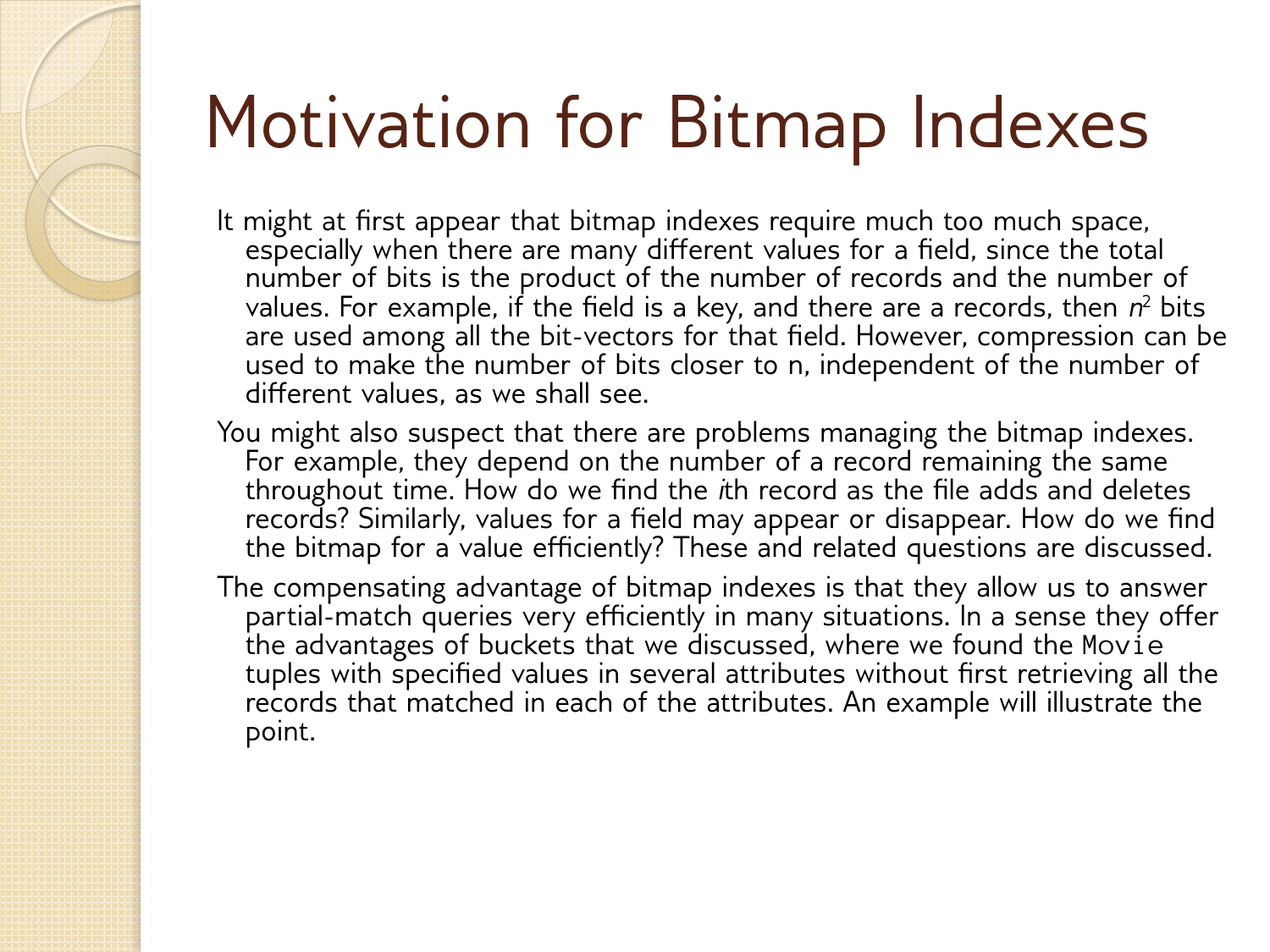

# Motivation for Bitmap Indexes
It might at first appear that bitmap indexes require much too much space, especially when there are many different values for a field, since the total number of bits is the product of the number of records and the number of values. For example, if the field is a key, and there are a records, then n2 bits are used among all the bit-vectors for that field. However, compression can be used to make the number of bits closer to n, independent of the number of different values, as we shall see.
You might also suspect that there are problems managing the bitmap indexes. For example, they depend on the number of a record remaining the same throughout time. How do we find the ith record as the file adds and deletes records? Similarly, values for a field may appear or disappear. How do we find the bitmap for a value efficiently? These and related questions are discussed.
The compensating advantage of bitmap indexes is that they allow us to answer partial-match queries very efficiently in many situations. In a sense they offer the advantages of buckets that we discussed, where we found the Movie tuples with specified values in several attributes without first retrieving all the records that matched in each of the attributes. An example will illustrate the point.